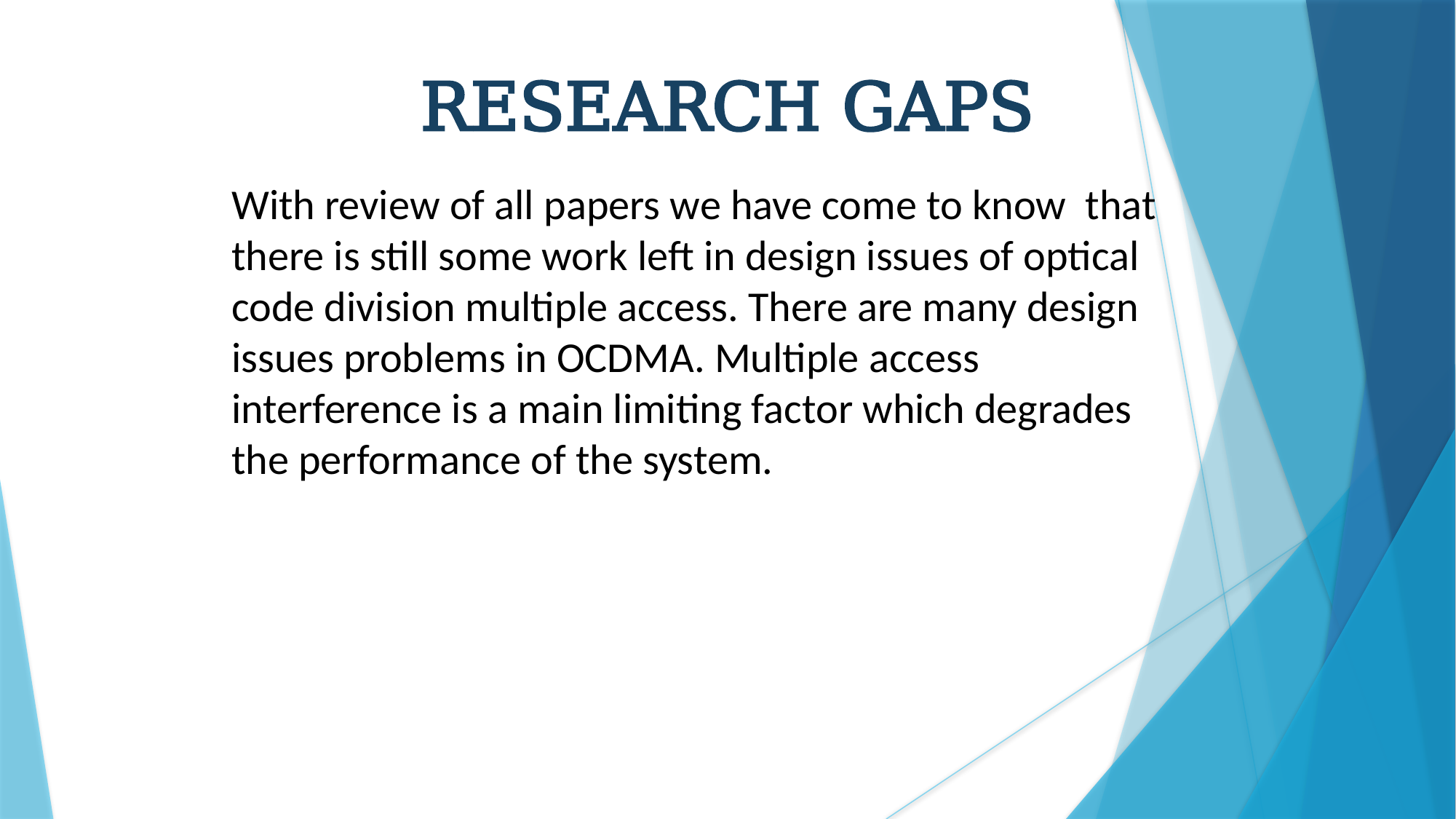

RESEARCH GAPS
With review of all papers we have come to know  that there is still some work left in design issues of optical code division multiple access. There are many design issues problems in OCDMA. Multiple access interference is a main limiting factor which degrades the performance of the system.